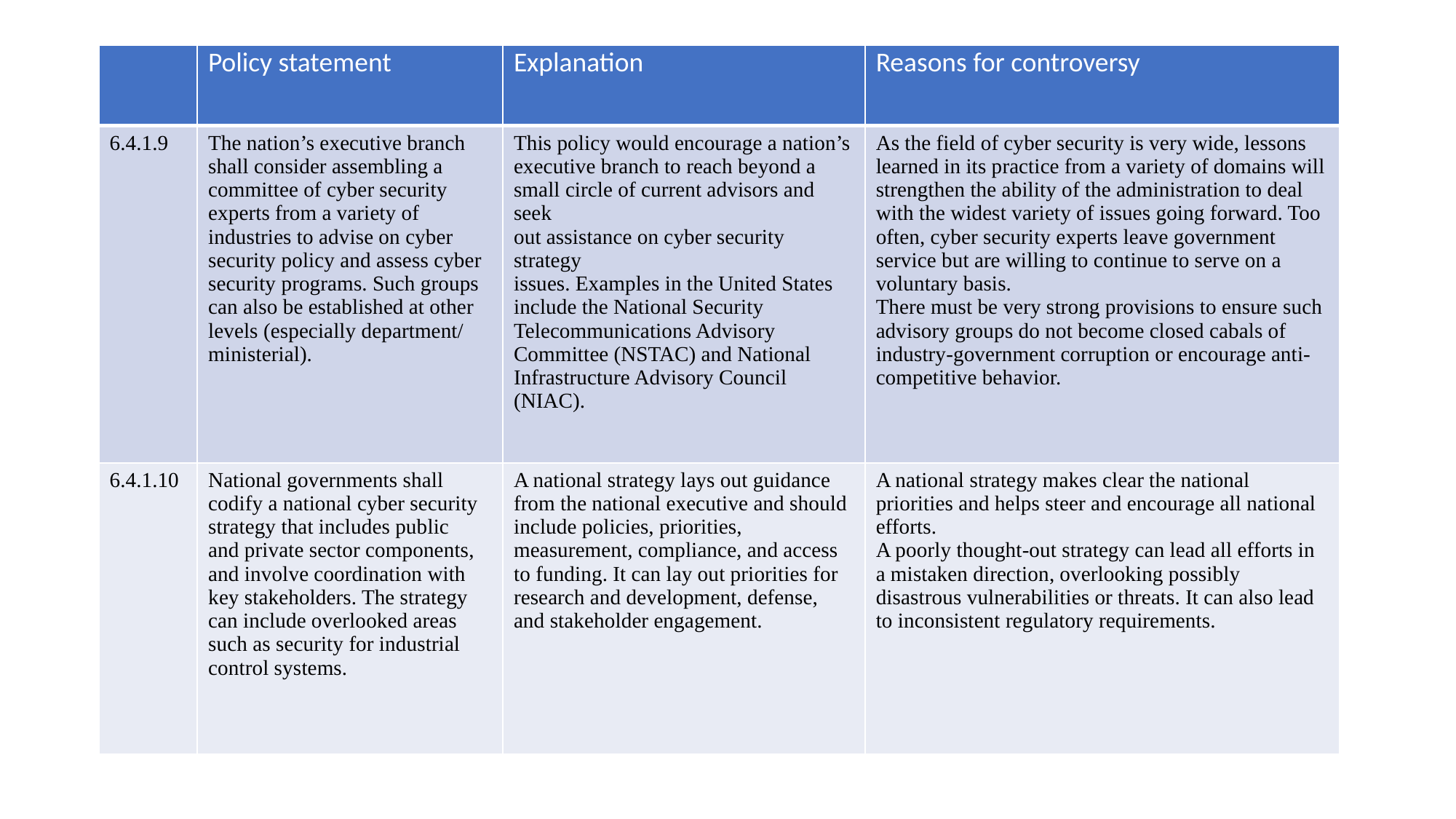

|  | Policy statement | Explanation | Reasons for controversy |
| --- | --- | --- | --- |
| 6.4.1.9 | The nation’s executive branch shall consider assembling a committee of cyber security experts from a variety of industries to advise on cyber security policy and assess cyber security programs. Such groups can also be established at other levels (especially department/ ministerial). | This policy would encourage a nation’s executive branch to reach beyond a small circle of current advisors and seek out assistance on cyber security strategy issues. Examples in the United States include the National Security Telecommunications Advisory Committee (NSTAC) and National Infrastructure Advisory Council (NIAC). | As the field of cyber security is very wide, lessons learned in its practice from a variety of domains will strengthen the ability of the administration to deal with the widest variety of issues going forward. Too often, cyber security experts leave government service but are willing to continue to serve on a voluntary basis. There must be very strong provisions to ensure such advisory groups do not become closed cabals of industry-government corruption or encourage anti-competitive behavior. |
| 6.4.1.10 | National governments shall codify a national cyber security strategy that includes public and private sector components, and involve coordination with key stakeholders. The strategy can include overlooked areas such as security for industrial control systems. | A national strategy lays out guidance from the national executive and should include policies, priorities, measurement, compliance, and access to funding. It can lay out priorities for research and development, defense, and stakeholder engagement. | A national strategy makes clear the national priorities and helps steer and encourage all national efforts. A poorly thought-out strategy can lead all efforts in a mistaken direction, overlooking possibly disastrous vulnerabilities or threats. It can also lead to inconsistent regulatory requirements. |